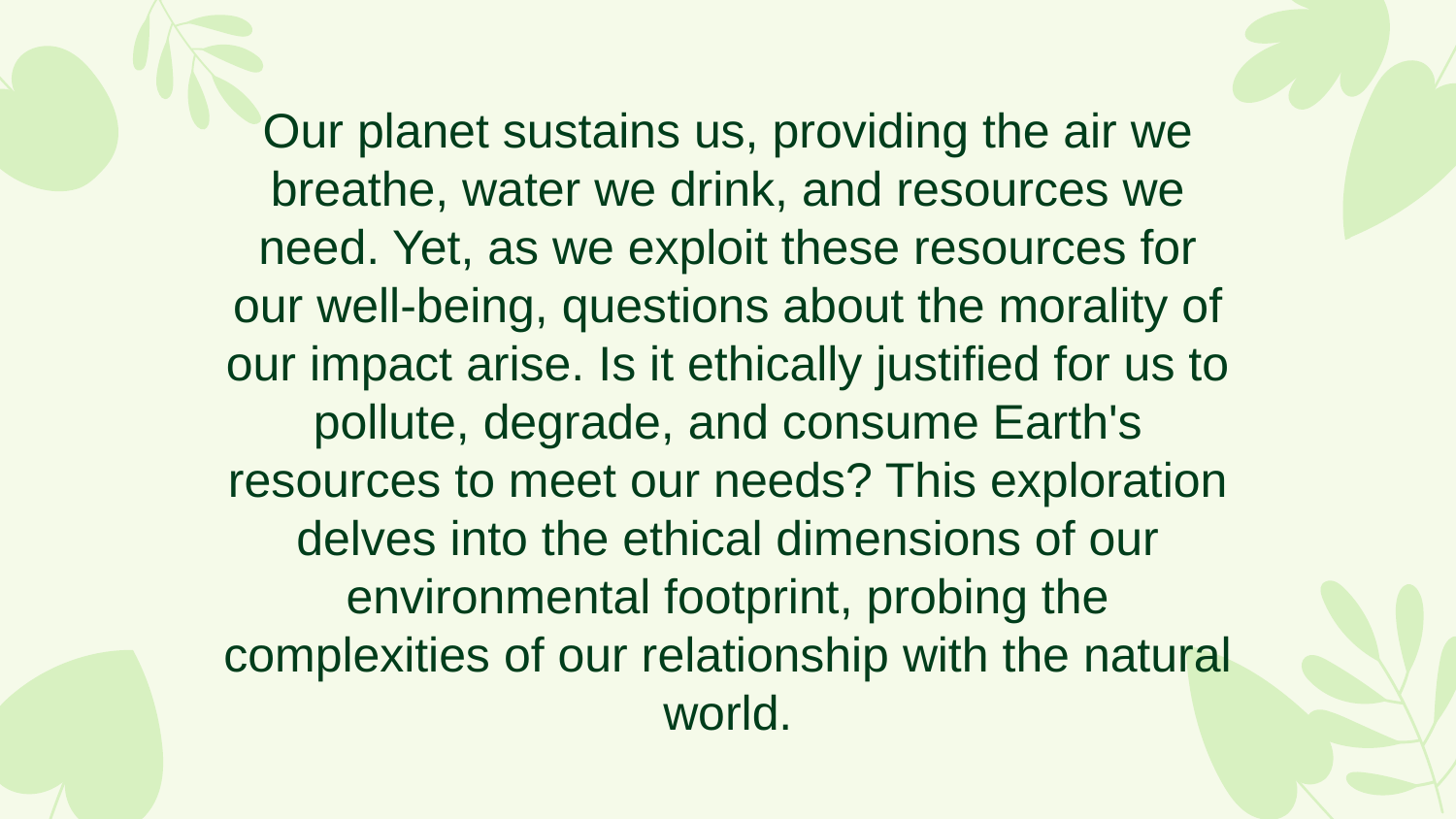

Our planet sustains us, providing the air we breathe, water we drink, and resources we need. Yet, as we exploit these resources for our well-being, questions about the morality of our impact arise. Is it ethically justified for us to pollute, degrade, and consume Earth's resources to meet our needs? This exploration delves into the ethical dimensions of our environmental footprint, probing the complexities of our relationship with the natural world.